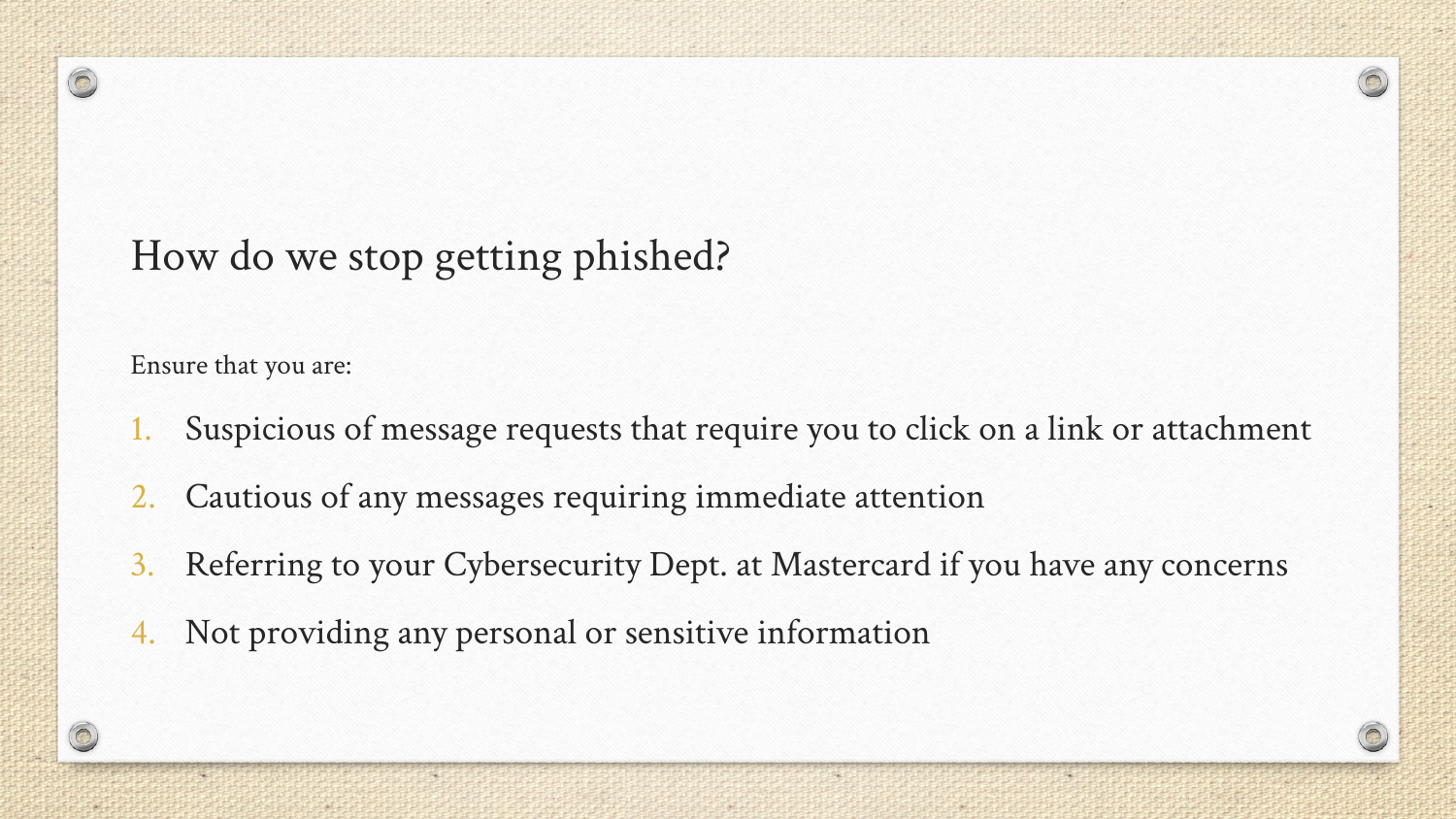

# How do we stop getting phished?
Ensure that you are:
Suspicious of message requests that require you to click on a link or attachment
Cautious of any messages requiring immediate attention
Referring to your Cybersecurity Dept. at Mastercard if you have any concerns
Not providing any personal or sensitive information